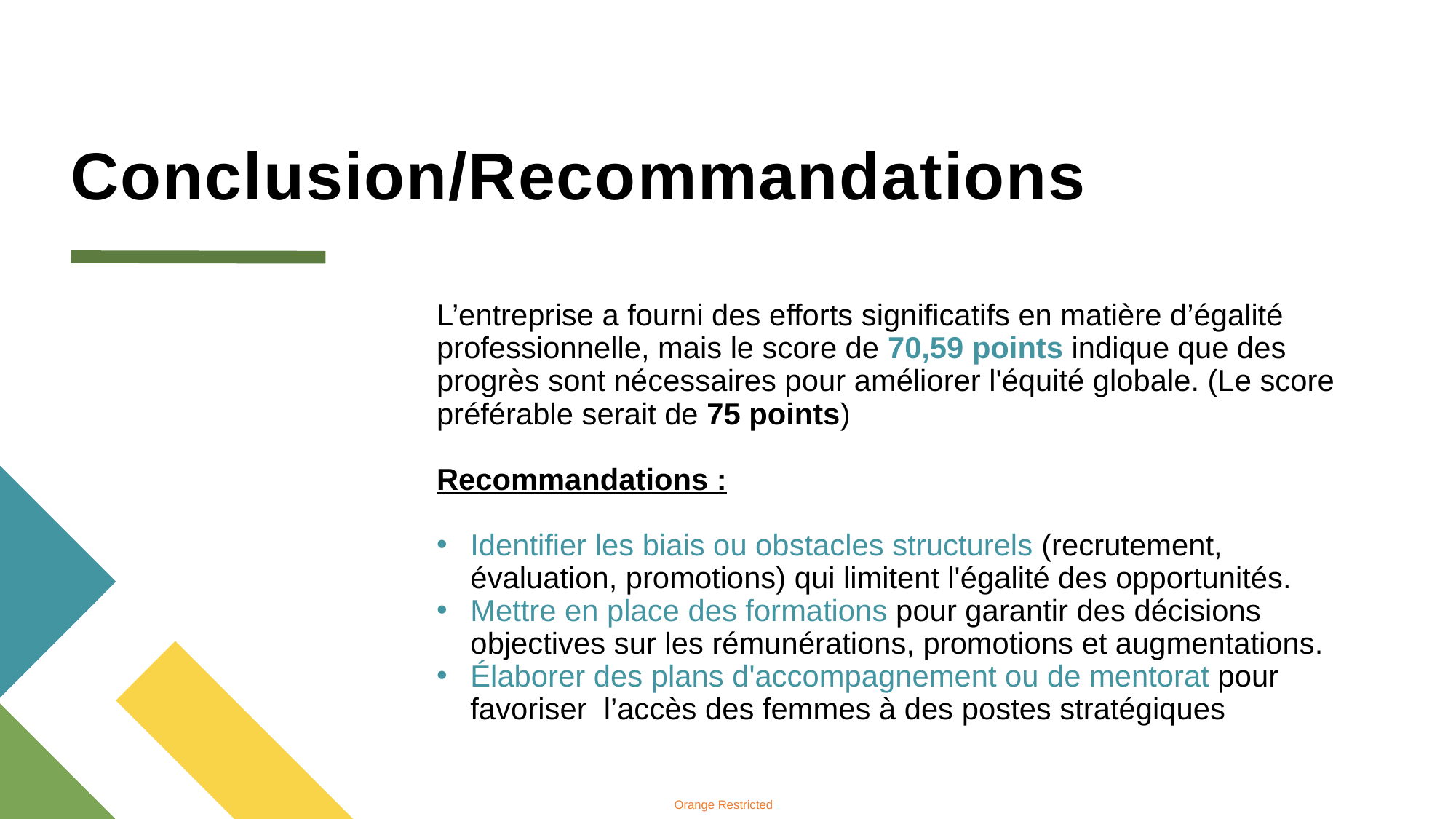

# Conclusion/Recommandations
L’entreprise a fourni des efforts significatifs en matière d’égalité professionnelle, mais le score de 70,59 points indique que des progrès sont nécessaires pour améliorer l'équité globale. (Le score préférable serait de 75 points)

Recommandations :

Identifier les biais ou obstacles structurels (recrutement, évaluation, promotions) qui limitent l'égalité des opportunités.
Mettre en place des formations pour garantir des décisions objectives sur les rémunérations, promotions et augmentations.
Élaborer des plans d'accompagnement ou de mentorat pour favoriser  l’accès des femmes à des postes stratégiques